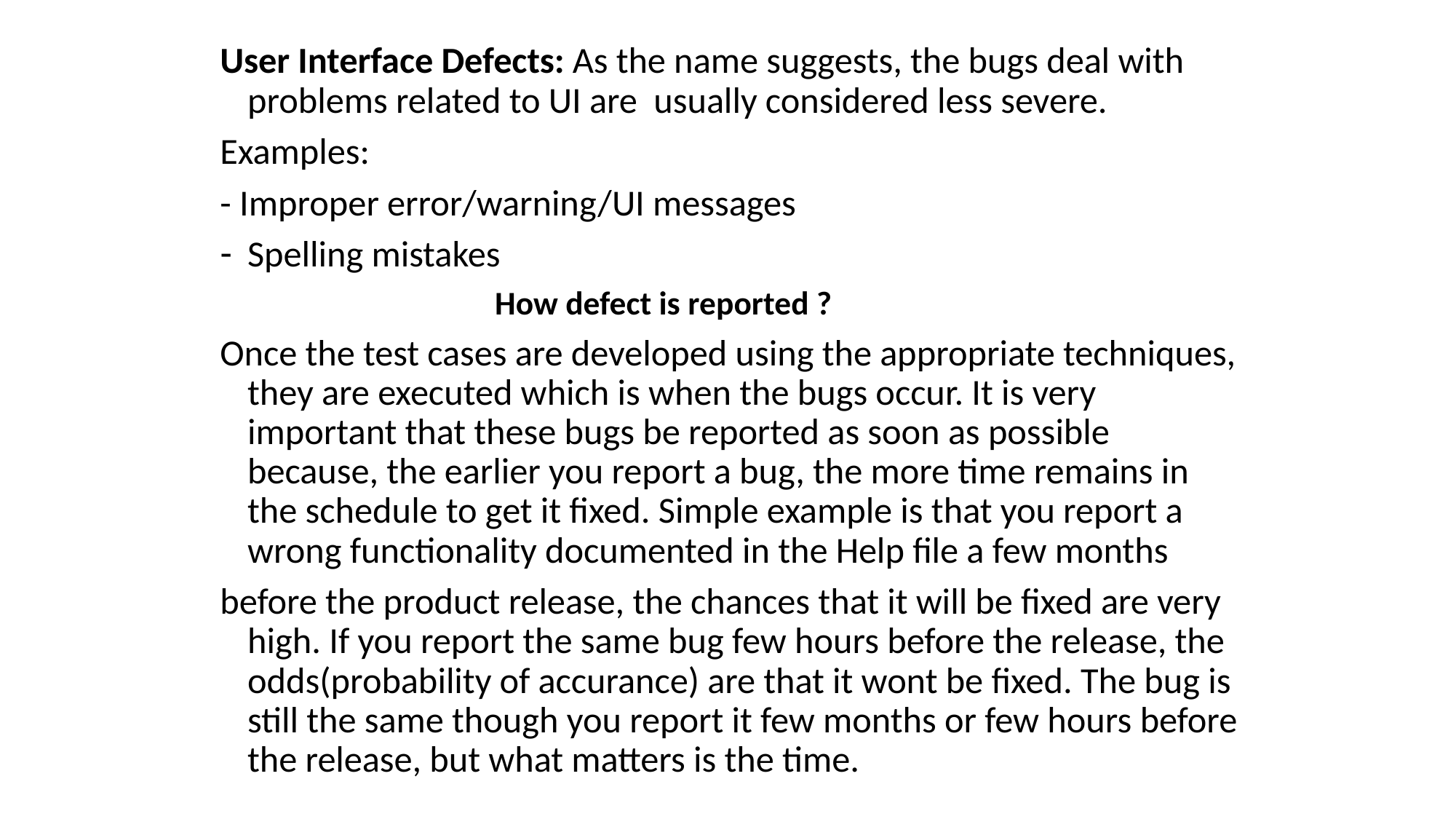

User Interface Defects: As the name suggests, the bugs deal with problems related to UI are  usually considered less severe.
Examples:
- Improper error/warning/UI messages
Spelling mistakes
                                     How defect is reported ?
Once the test cases are developed using the appropriate techniques, they are executed which is when the bugs occur. It is very important that these bugs be reported as soon as possible because, the earlier you report a bug, the more time remains in the schedule to get it fixed. Simple example is that you report a wrong functionality documented in the Help file a few months
before the product release, the chances that it will be fixed are very high. If you report the same bug few hours before the release, the odds(probability of accurance) are that it wont be fixed. The bug is still the same though you report it few months or few hours before the release, but what matters is the time.
#